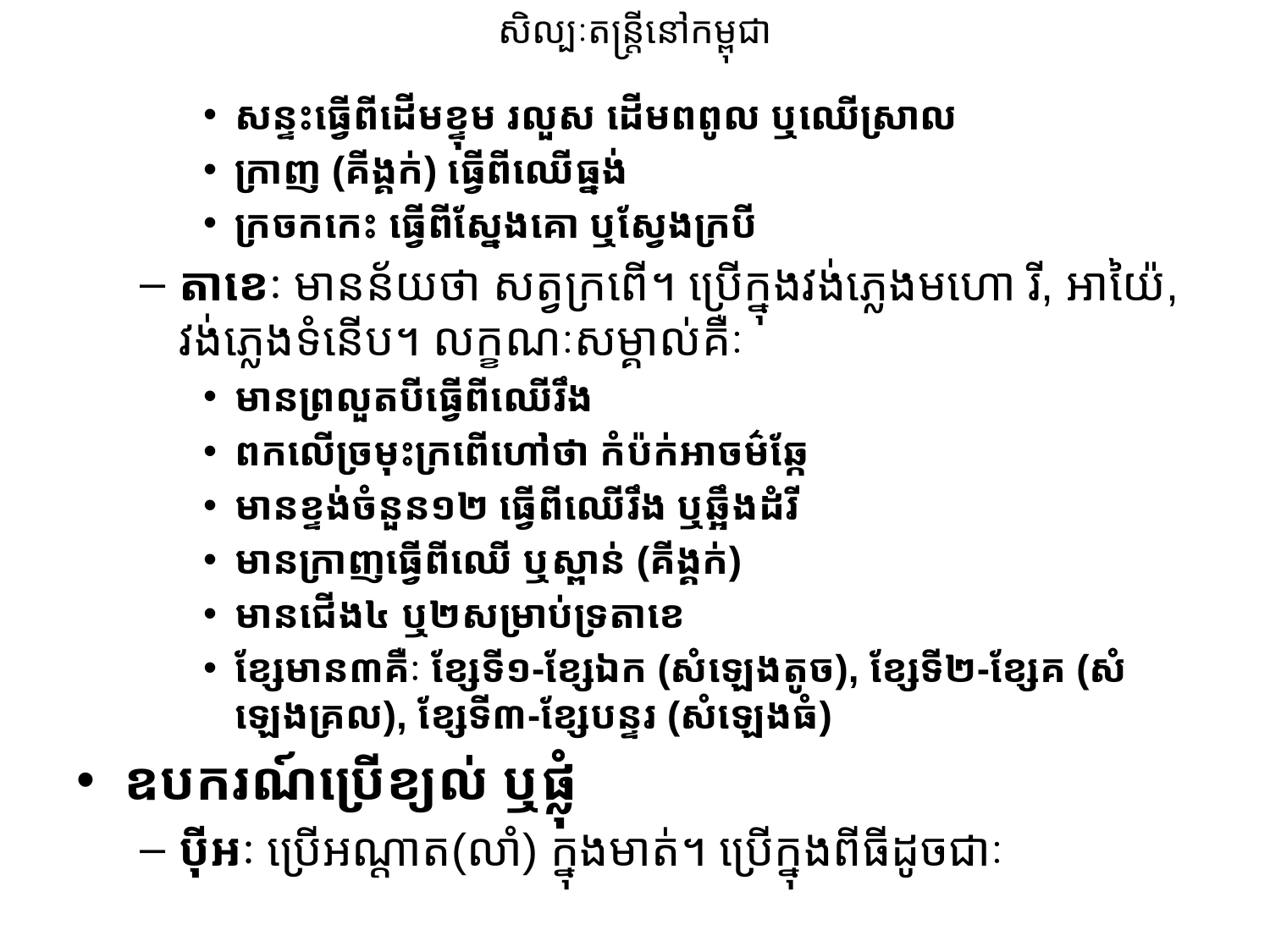

# សិល្បៈតន្ត្រីនៅកម្ពុជា
សន្ទះធ្វើពីដើមខ្ទុម រលួស ដើមពពូល ឬឈើស្រាល
ក្រាញ (គីង្គក់) ធ្វើពីឈើធ្នង់
ក្រចកកេះ ធ្វើពីស្នែងគោ ឬស្វែងក្របី
តាខេៈ មានន័យថា សត្វក្រពើ។ ប្រើក្នុងវង់ភ្លេងមហោ រី, អាយ៉ៃ, វង់ភ្លេងទំនើប។ លក្ខណៈសម្គាល់គឺៈ
មានព្រលួតបីធ្វើពីឈើរឹង
ពកលើច្រមុះក្រពើហៅថា កំប៉ក់អាចម៌ឆ្កែ
មានខ្ទង់ចំនួន១២ ធ្វើពីឈើរឹង ឬឆ្អឹងដំរី
មានក្រាញធ្វើពីឈើ ឬស្ពាន់ (គីង្គក់)
មានជើង៤ ឬ២សម្រាប់ទ្រតាខេ
ខ្សែមាន៣គឺៈ ខ្សែទី១-ខ្សែឯក (សំឡេងតូច), ខ្សែទី២-ខ្សែគ (សំឡេងគ្រល), ខ្សែទី៣-ខ្សែបន្ទរ (សំឡេងធំ)
ឧបករណ៍ប្រើខ្យល់ ឬផ្លុំ
ប៉ីអៈ ប្រើអណ្តាត(លាំ) ក្នុងមាត់។ ប្រើក្នុងពីធីដូចជាៈ